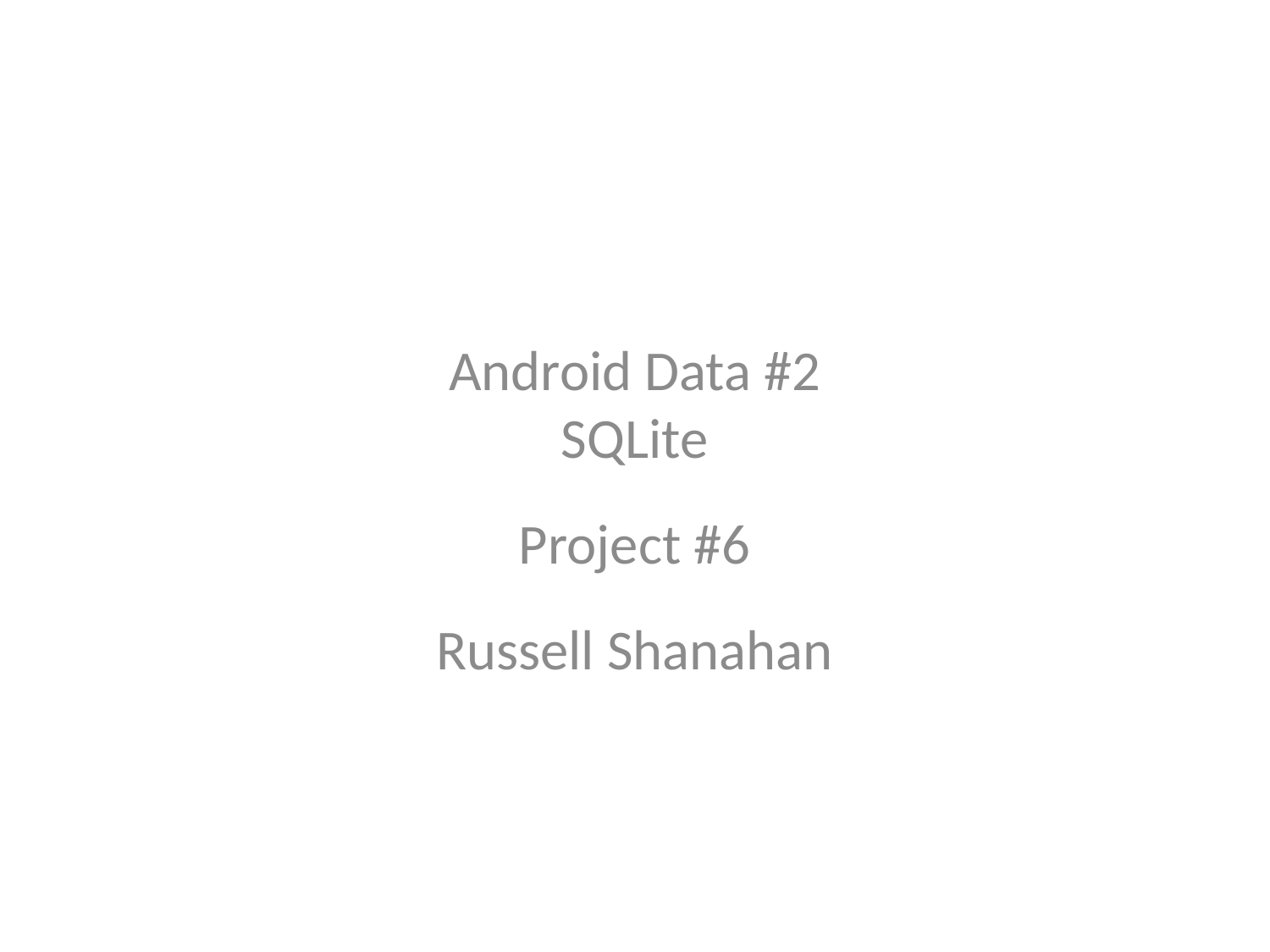

Android Data #2
SQLite

Project #6

Russell Shanahan